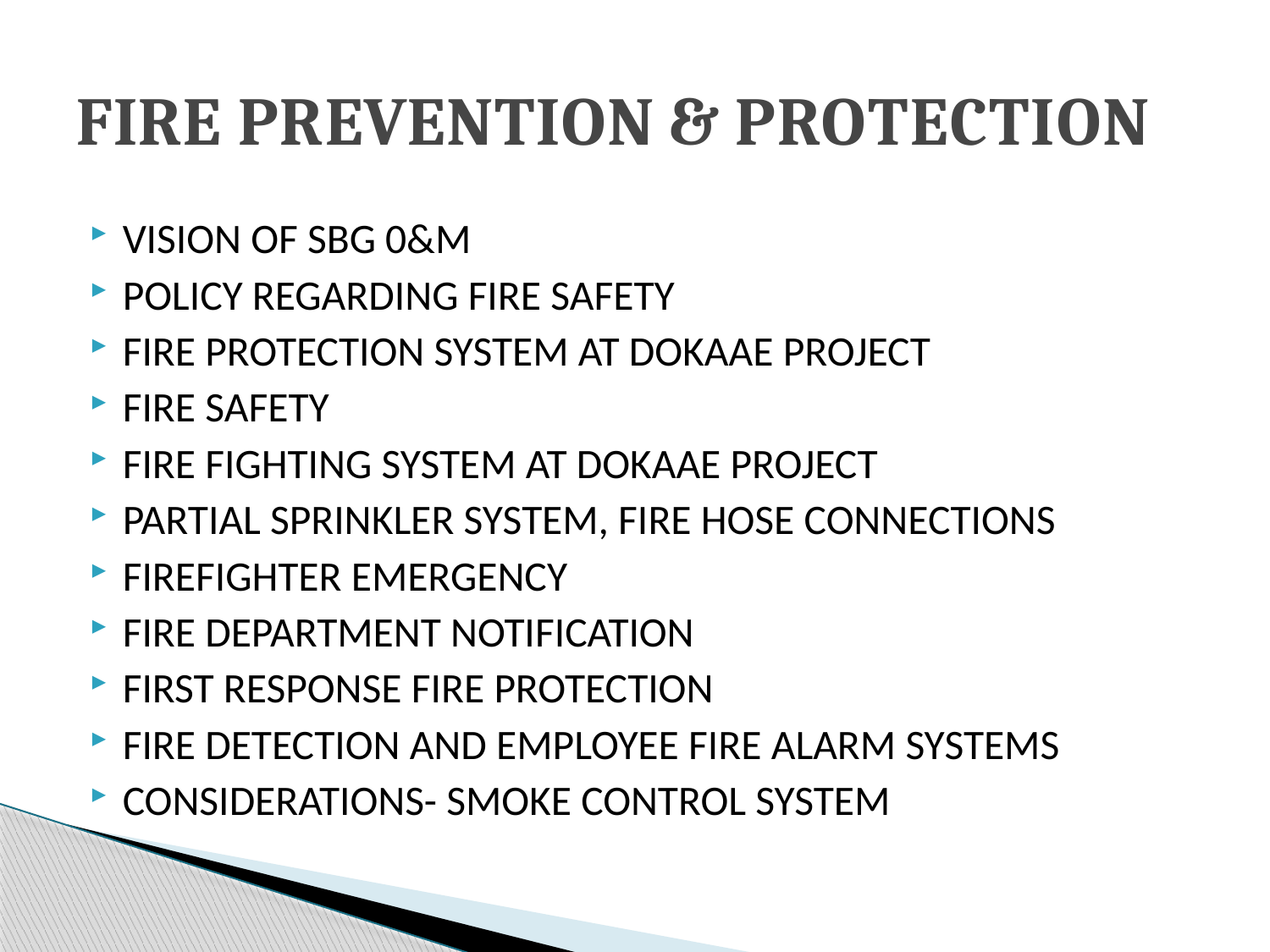

# FIRE PREVENTION & PROTECTION
VISION OF SBG 0&M
POLICY REGARDING FIRE SAFETY
FIRE PROTECTION SYSTEM AT DOKAAE PROJECT
FIRE SAFETY
FIRE FIGHTING SYSTEM AT DOKAAE PROJECT
PARTIAL SPRINKLER SYSTEM, FIRE HOSE CONNECTIONS
FIREFIGHTER EMERGENCY
FIRE DEPARTMENT NOTIFICATION
FIRST RESPONSE FIRE PROTECTION
FIRE DETECTION AND EMPLOYEE FIRE ALARM SYSTEMS
CONSIDERATIONS- SMOKE CONTROL SYSTEM